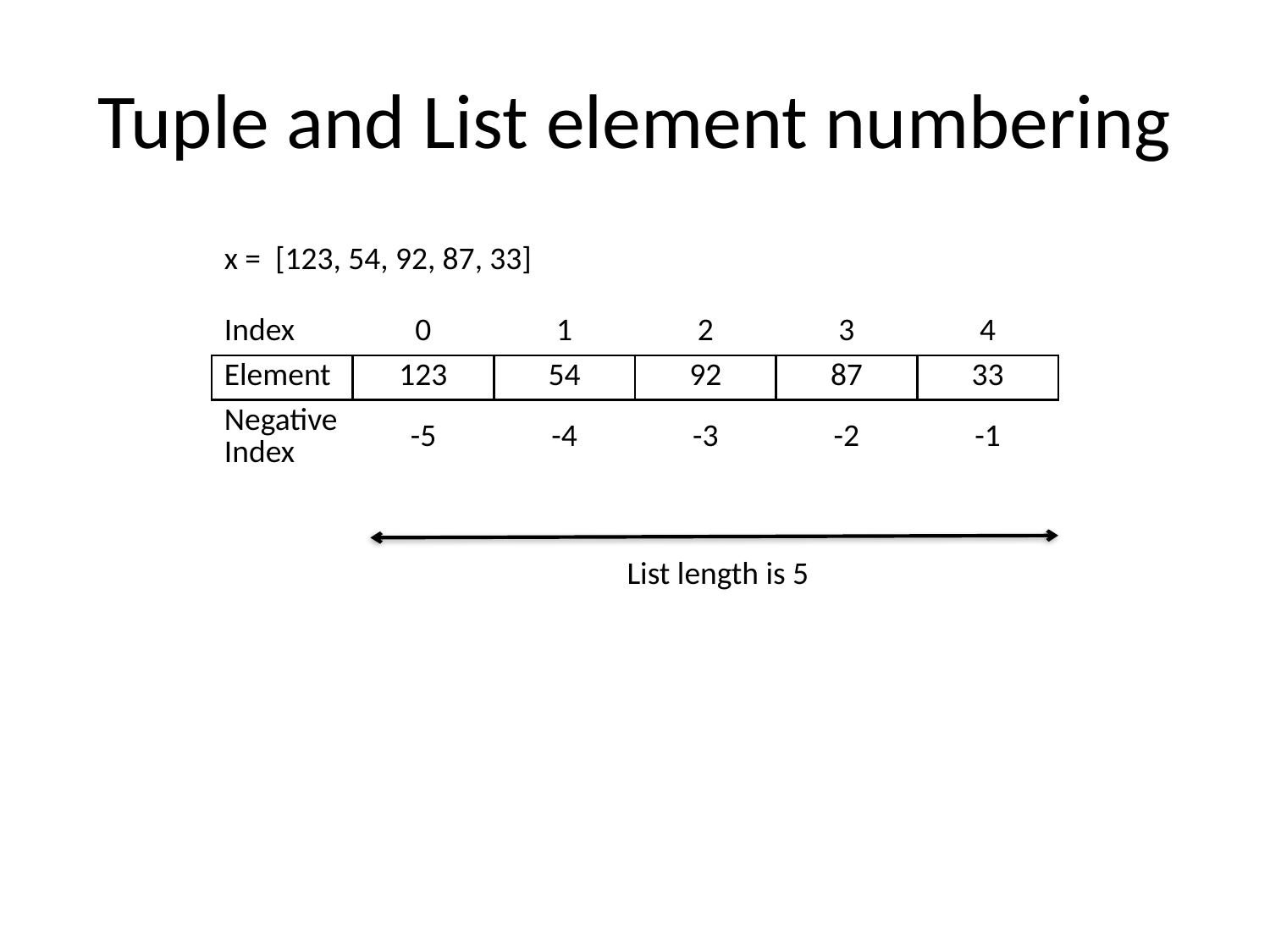

# Tuple and List element numbering
x =  [123, 54, 92, 87, 33]
| Index | 0 | 1 | 2 | 3 | 4 |
| --- | --- | --- | --- | --- | --- |
| Element | 123 | 54 | 92 | 87 | 33 |
| Negative Index | -5 | -4 | -3 | -2 | -1 |
List length is 5